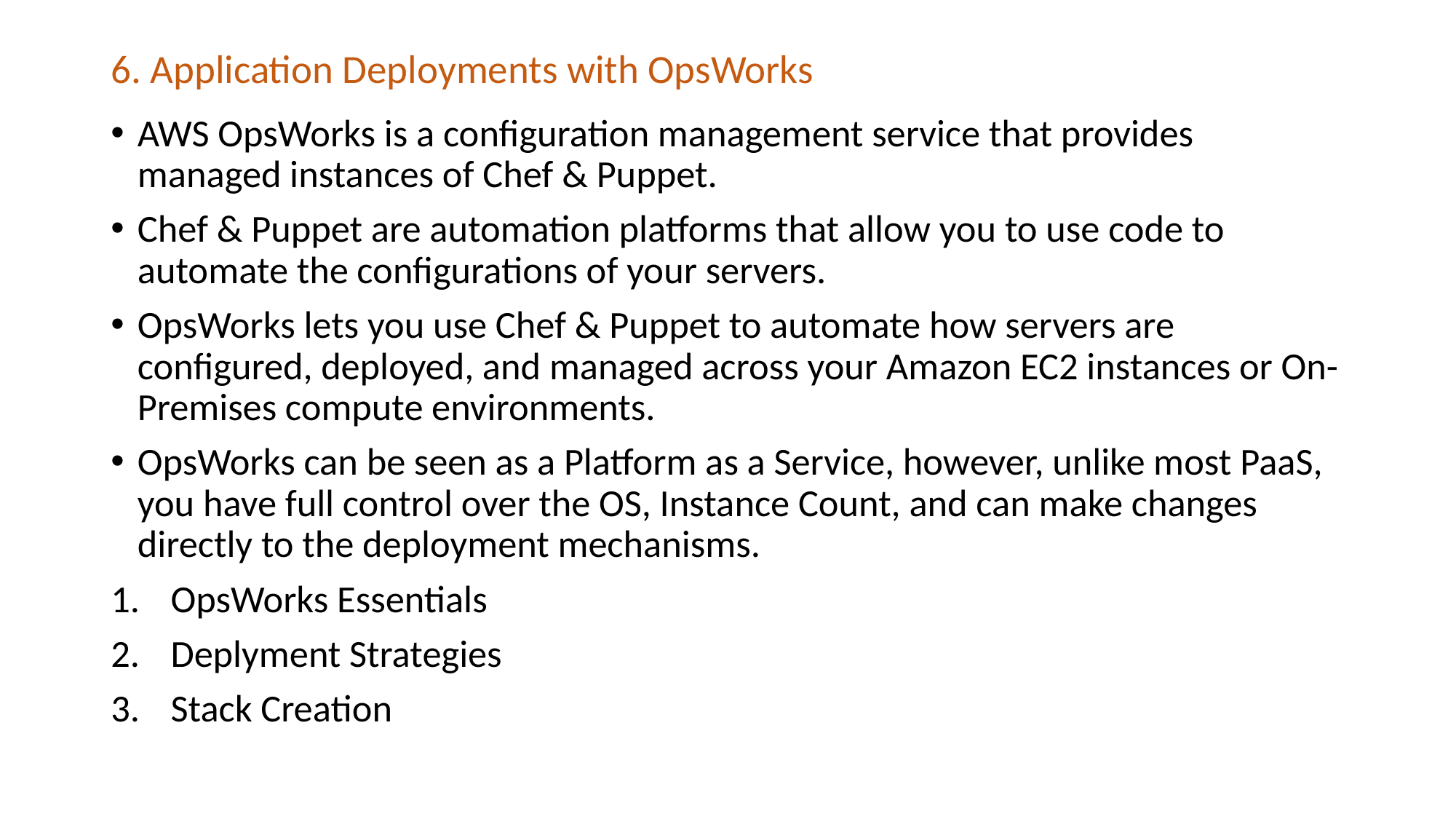

# 6. Application Deployments with OpsWorks
AWS OpsWorks is a configuration management service that provides managed instances of Chef & Puppet.
Chef & Puppet are automation platforms that allow you to use code to automate the configurations of your servers.
OpsWorks lets you use Chef & Puppet to automate how servers are configured, deployed, and managed across your Amazon EC2 instances or On-Premises compute environments.
OpsWorks can be seen as a Platform as a Service, however, unlike most PaaS, you have full control over the OS, Instance Count, and can make changes directly to the deployment mechanisms.
OpsWorks Essentials
Deplyment Strategies
Stack Creation